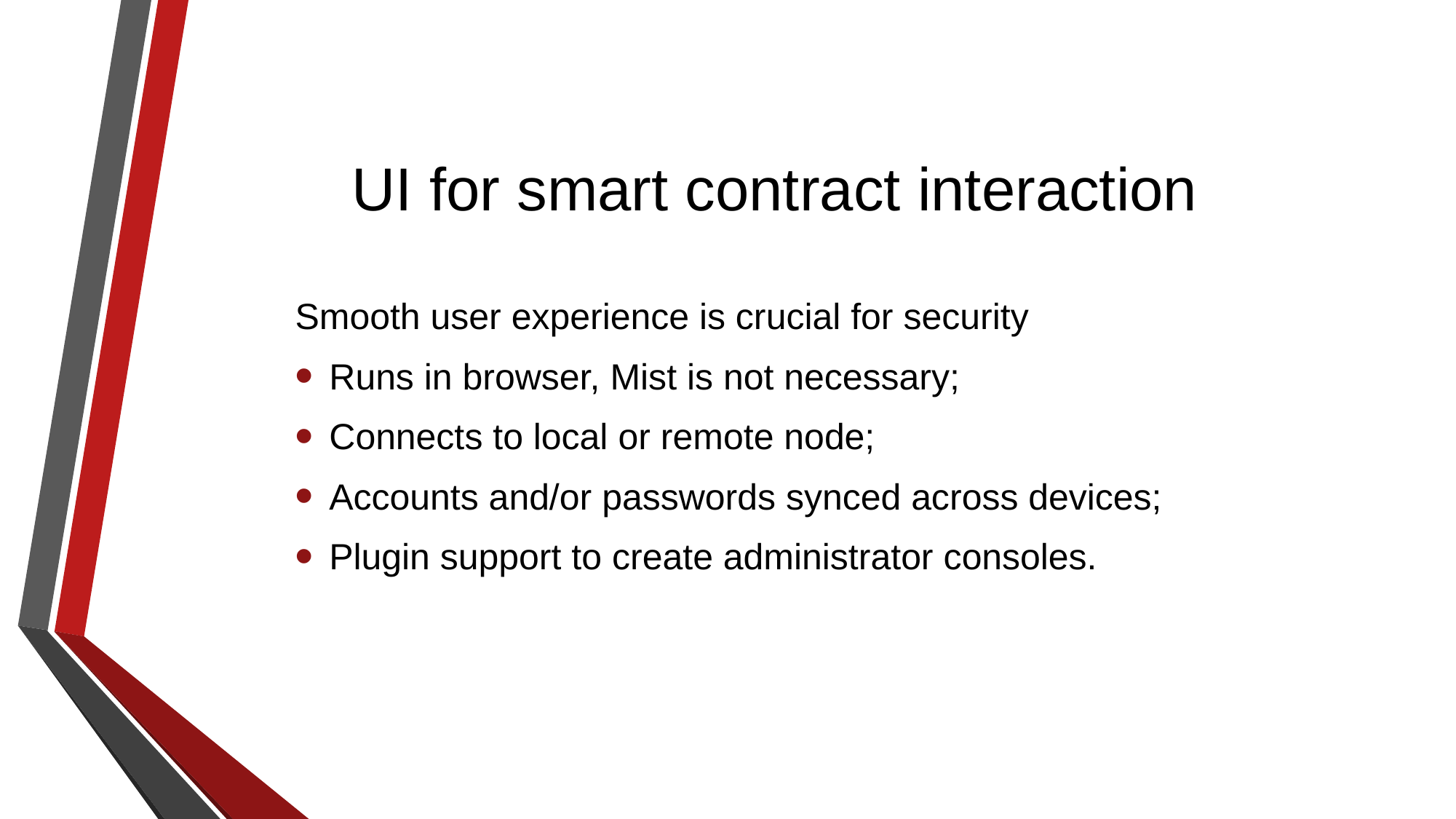

# UI for smart contract interaction
Smooth user experience is crucial for security
Runs in browser, Mist is not necessary;
Connects to local or remote node;
Accounts and/or passwords synced across devices;
Plugin support to create administrator consoles.